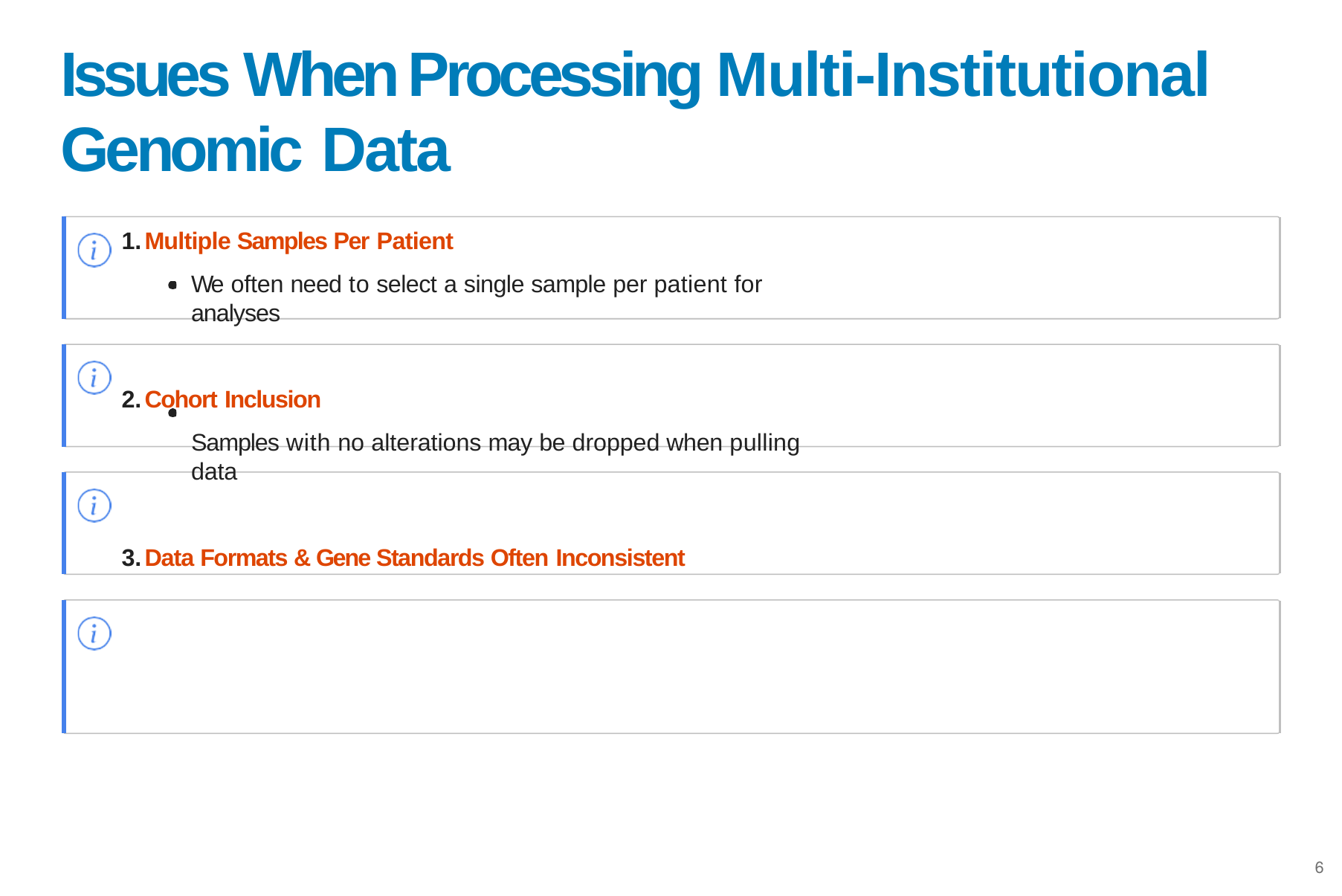

# Issues When Processing Multi-Institutional  Genomic Data
Multiple Samples Per Patient
We often need to select a single sample per patient for analyses

Cohort Inclusion
Samples with no alterations may be dropped when pulling data

Data Formats & Gene Standards Often Inconsistent

6